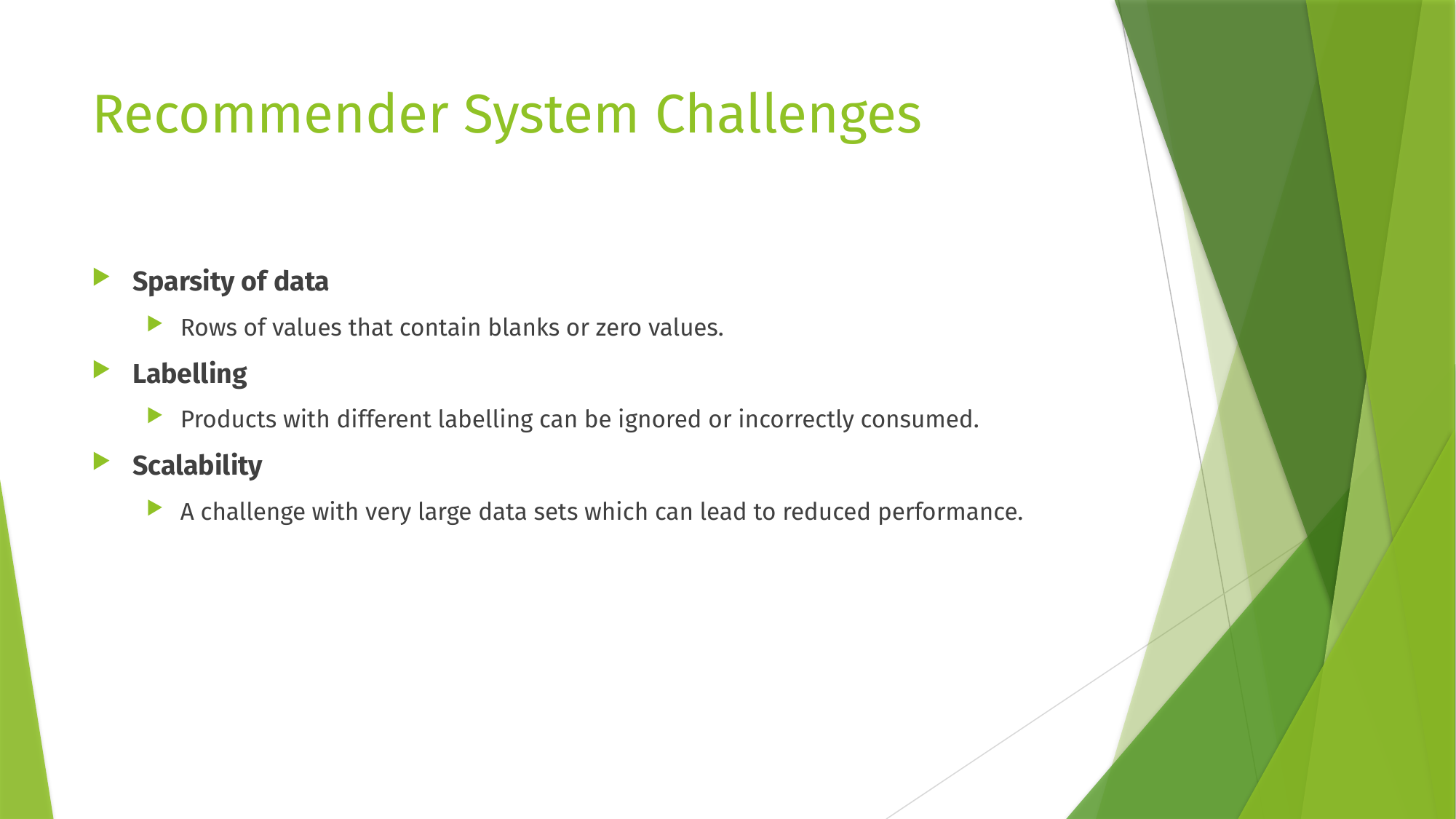

# Recommender System Challenges
Sparsity of data
Rows of values that contain blanks or zero values.
Labelling
Products with different labelling can be ignored or incorrectly consumed.
Scalability
A challenge with very large data sets which can lead to reduced performance.